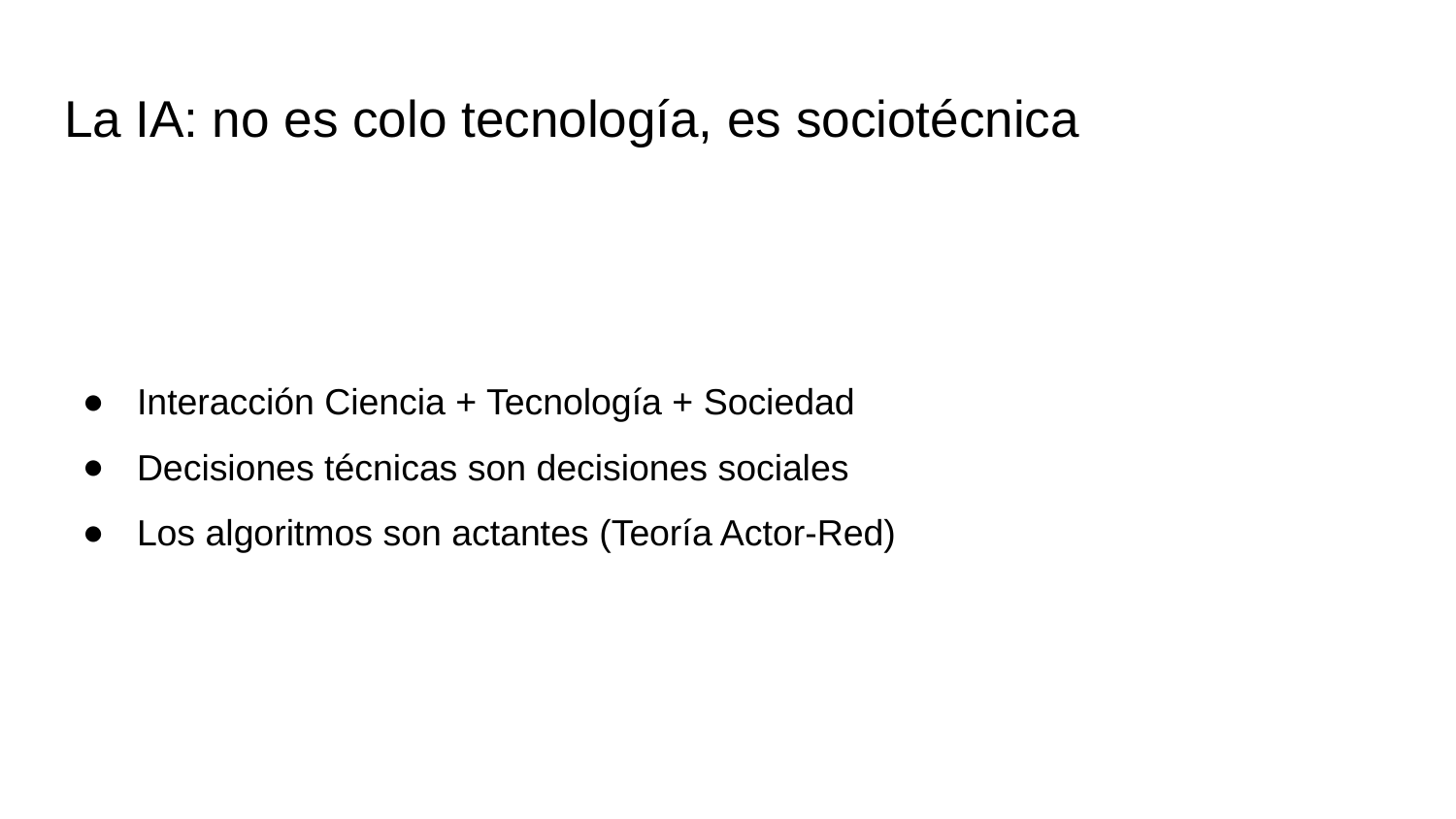

# La IA: no es colo tecnología, es sociotécnica
Interacción Ciencia + Tecnología + Sociedad
Decisiones técnicas son decisiones sociales
Los algoritmos son actantes (Teoría Actor-Red)